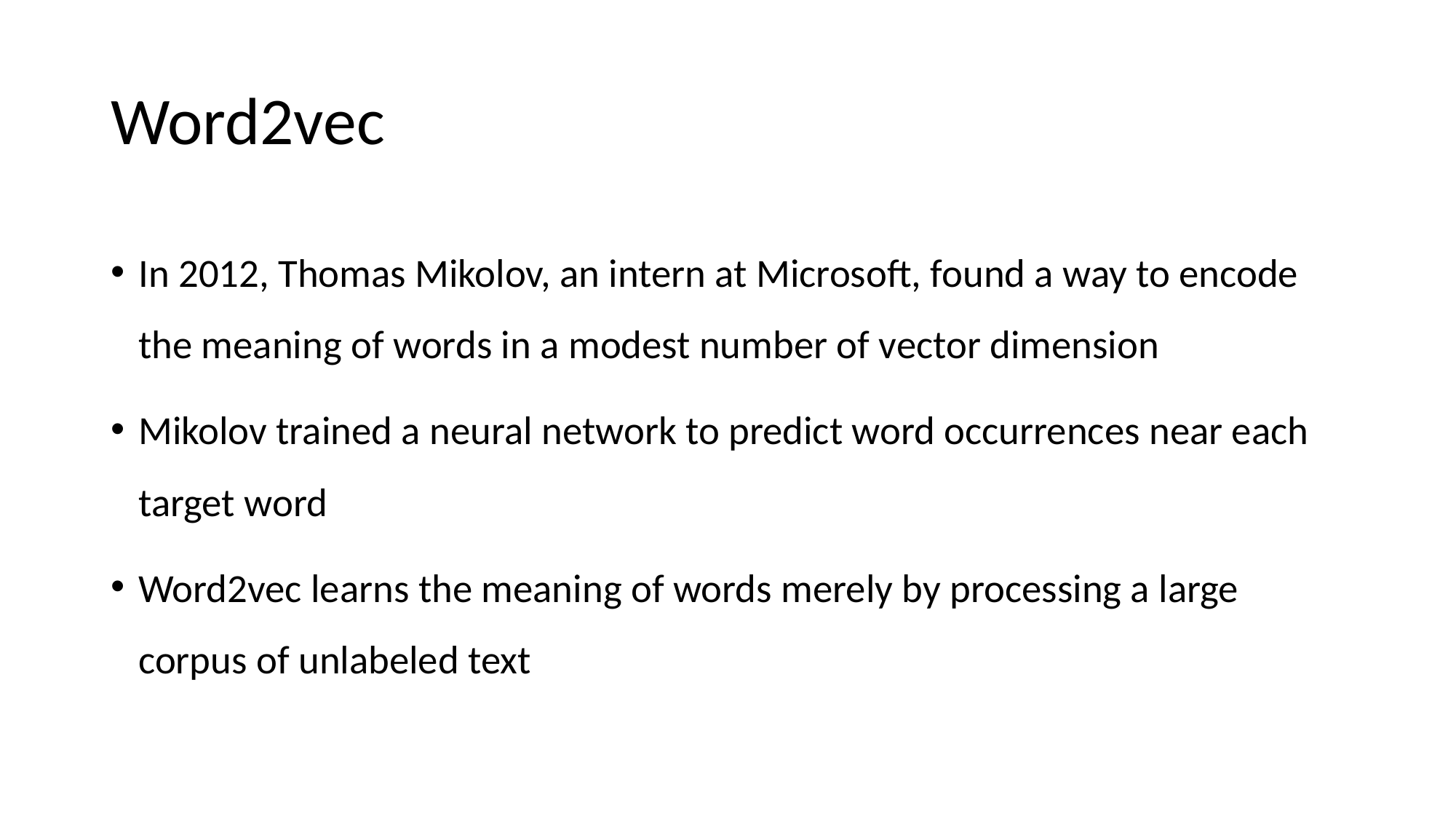

# Word2vec
In 2012, Thomas Mikolov, an intern at Microsoft, found a way to encode the meaning of words in a modest number of vector dimension
Mikolov trained a neural network to predict word occurrences near each target word
Word2vec learns the meaning of words merely by processing a large corpus of unlabeled text